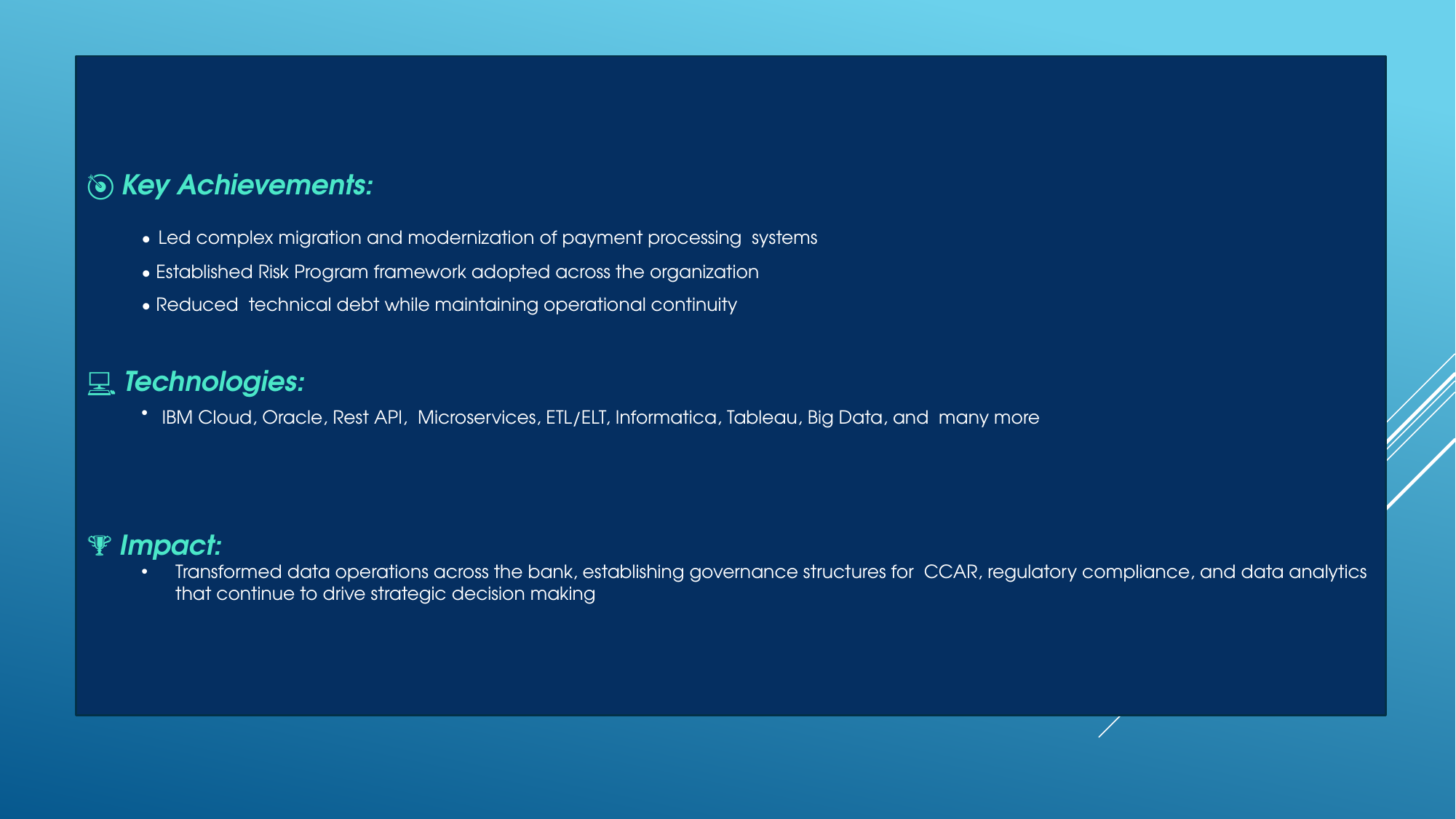

🎯 Key Achievements:
• Led complex migration and modernization of payment processing  systems
• Established Risk Program framework adopted across the organization
• Reduced  technical debt while maintaining operational continuity

💻 Technologies:
IBM Cloud, Oracle, Rest API,  Microservices, ETL/ELT, Informatica, Tableau, Big Data, and  many more

🏆 Impact:
Transformed data operations across the bank, establishing governance structures for  CCAR, regulatory compliance, and data analytics that continue to drive strategic decision making